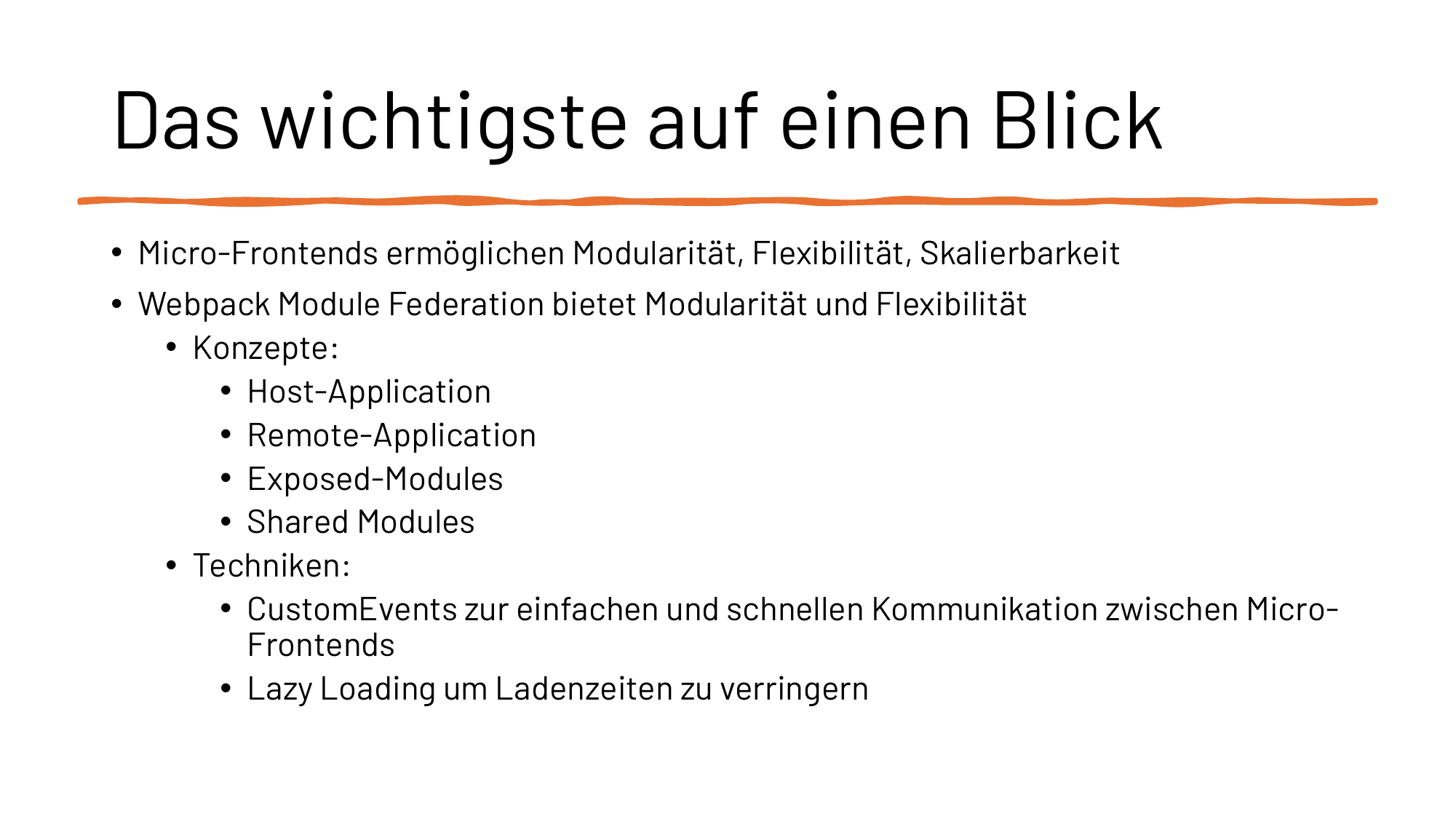

# Das wichtigste auf einen Blick

Micro-Frontends ermöglichen Modularität, Flexibilität, Skalierbarkeit
Webpack Module Federation bietet Modularität und Flexibilität
Konzepte:
Host-Application
Remote-Application
Exposed-Modules
Shared Modules
Techniken:
CustomEvents zur einfachen und schnellen Kommunikation zwischen Micro-Frontends
Lazy Loading um Ladenzeiten zu verringern